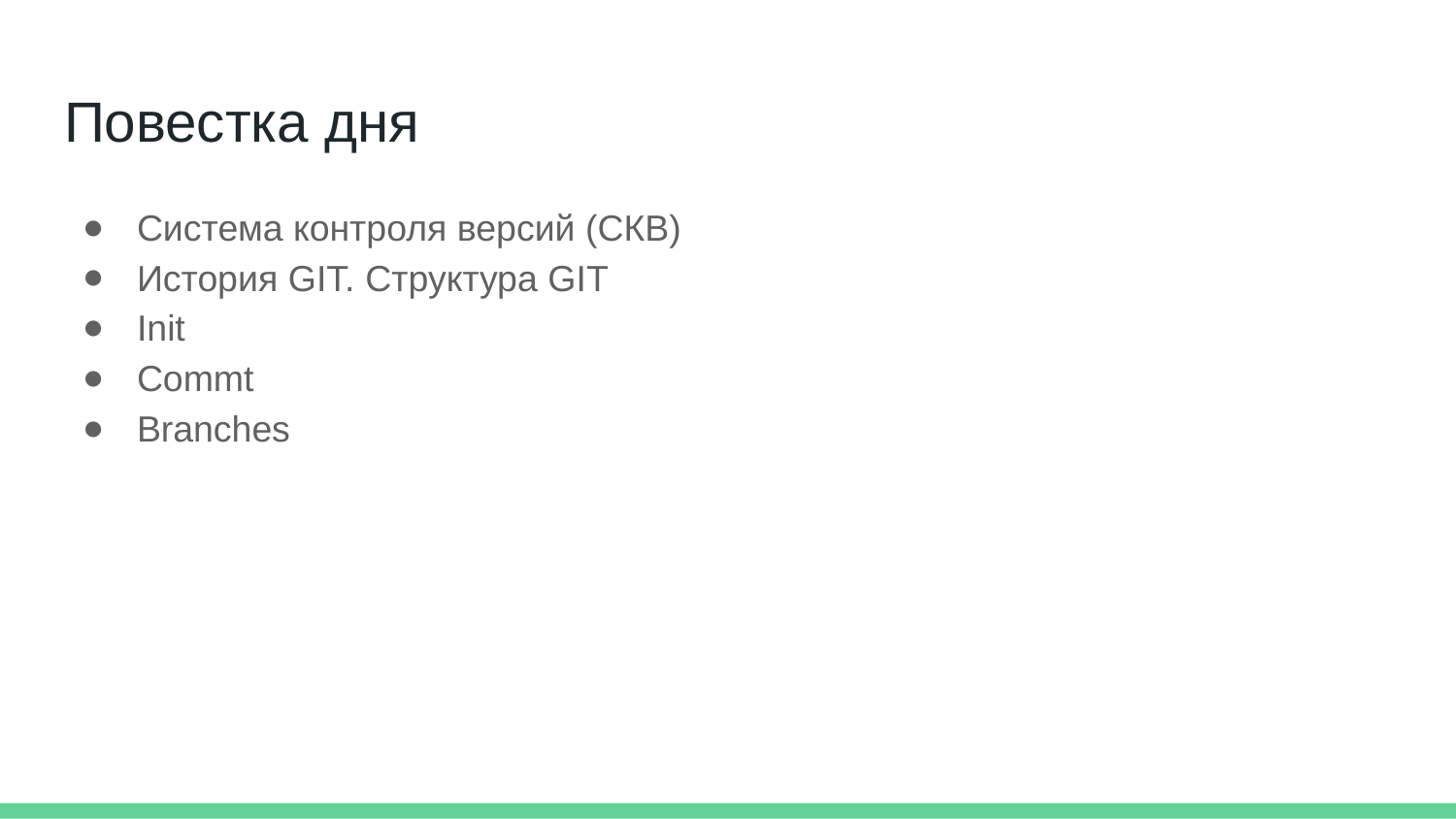

# Повестка дня
Система контроля версий (СКВ)
История GIT. Структура GIT
Init
Commt
Branches